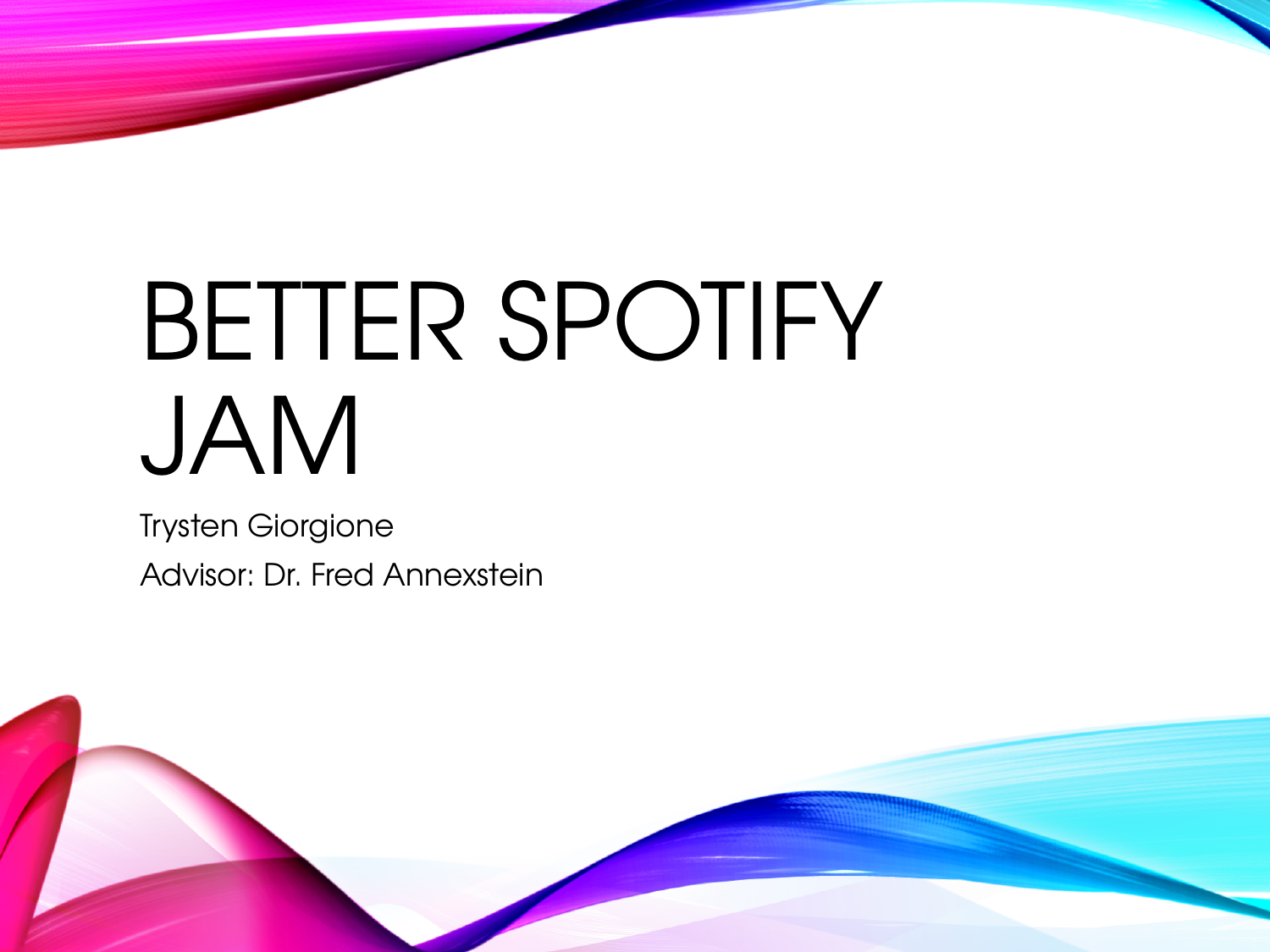

# Better Spotify Jam
Trysten Giorgione
Advisor: Dr. Fred Annexstein